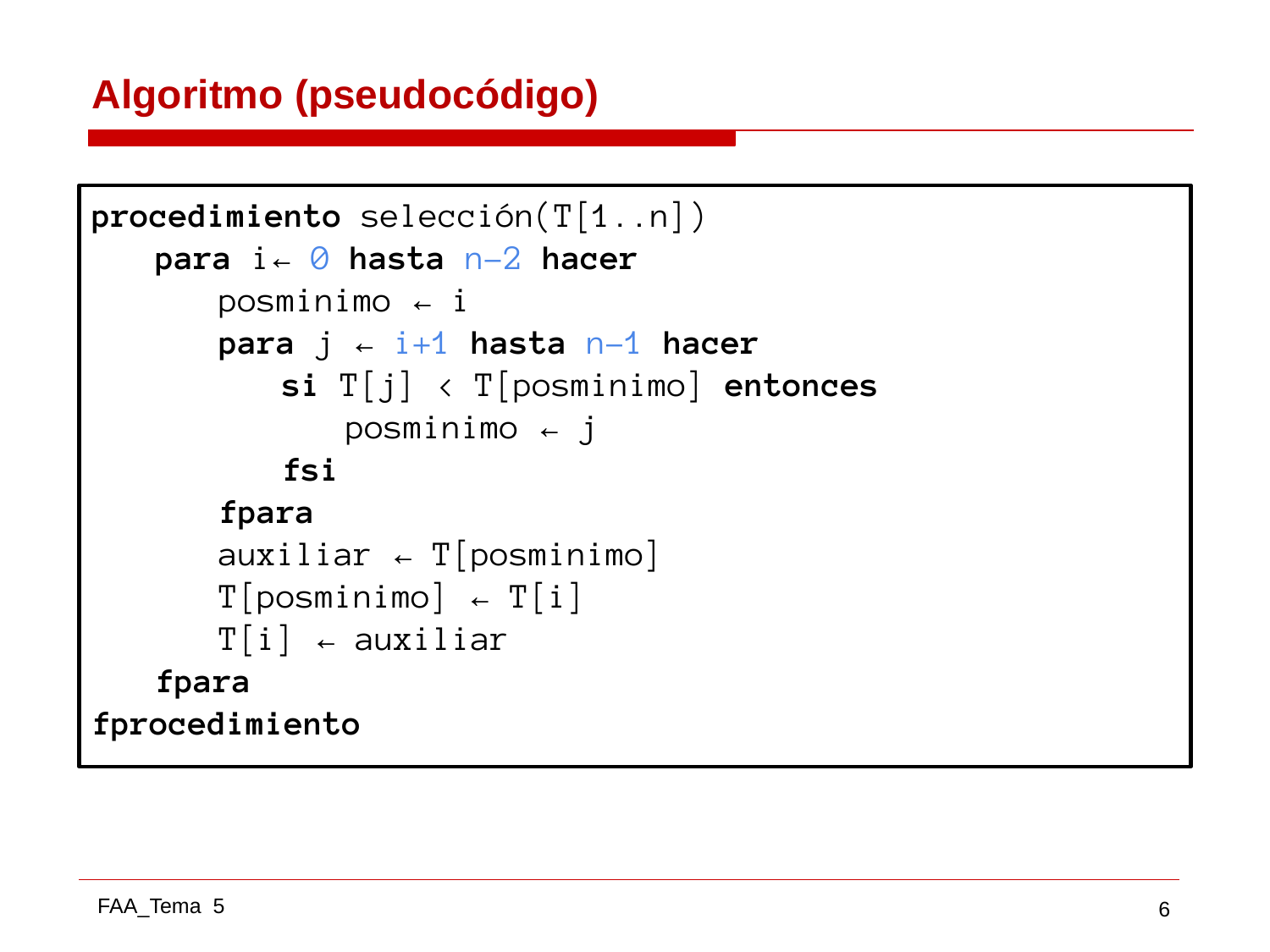

# Algoritmo (pseudocódigo)
procedimiento selección(T[1..n])
para i← 0 hasta n-2 hacer
posminimo ← i
para j ← i+1 hasta n-1 hacer
si T[j] < T[posminimo] entonces
posminimo ← j
fsi
fpara
auxiliar ← T[posminimo]
T[posminimo] ← T[i]
T[i] ← auxiliar
fpara
fprocedimiento